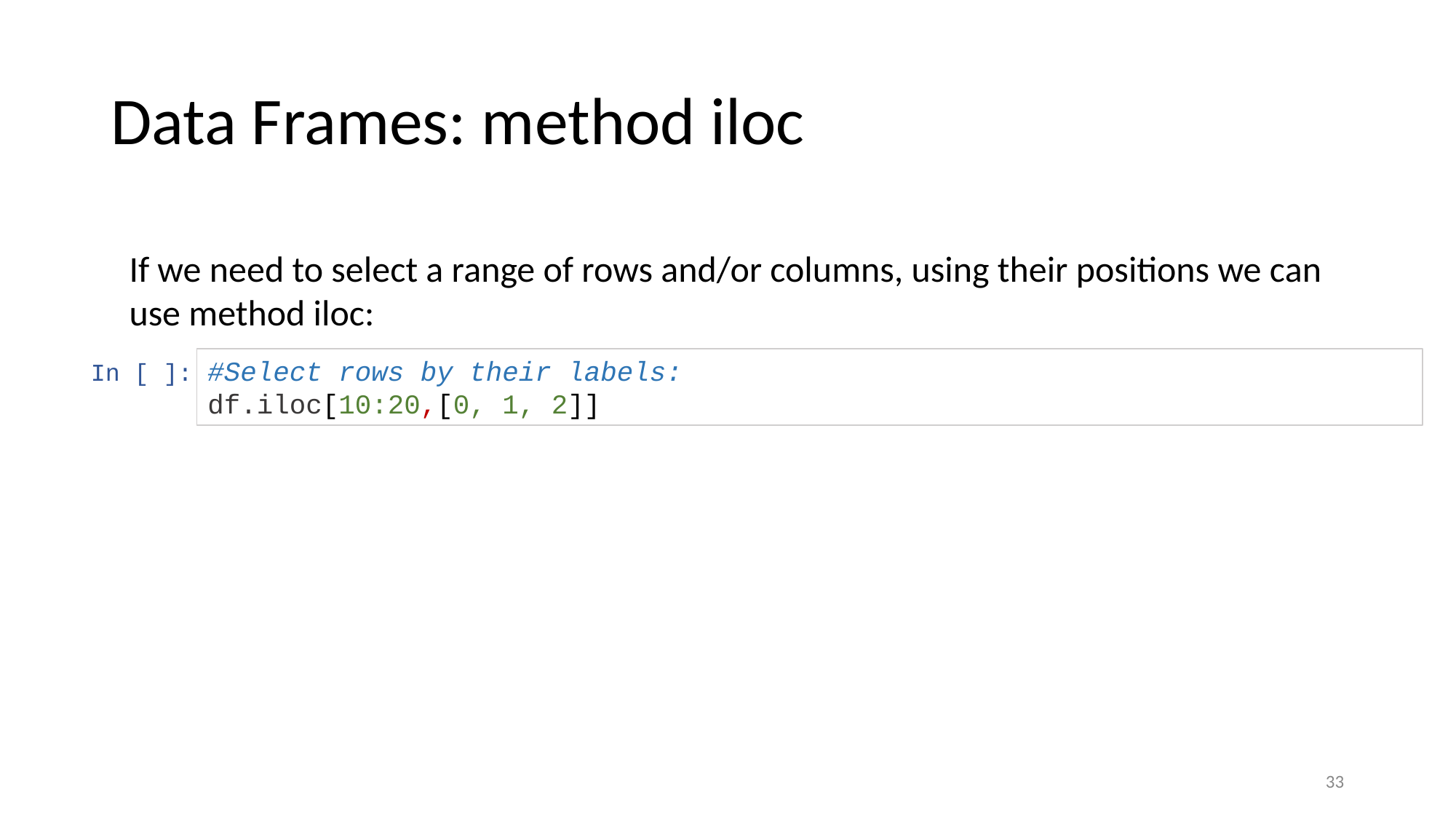

# Data Frames: method iloc
If we need to select a range of rows and/or columns, using their positions we can use method iloc:
         In [ ]:
#Select rows by their labels:
df.iloc[10:20,[0, 1, 2]]
33